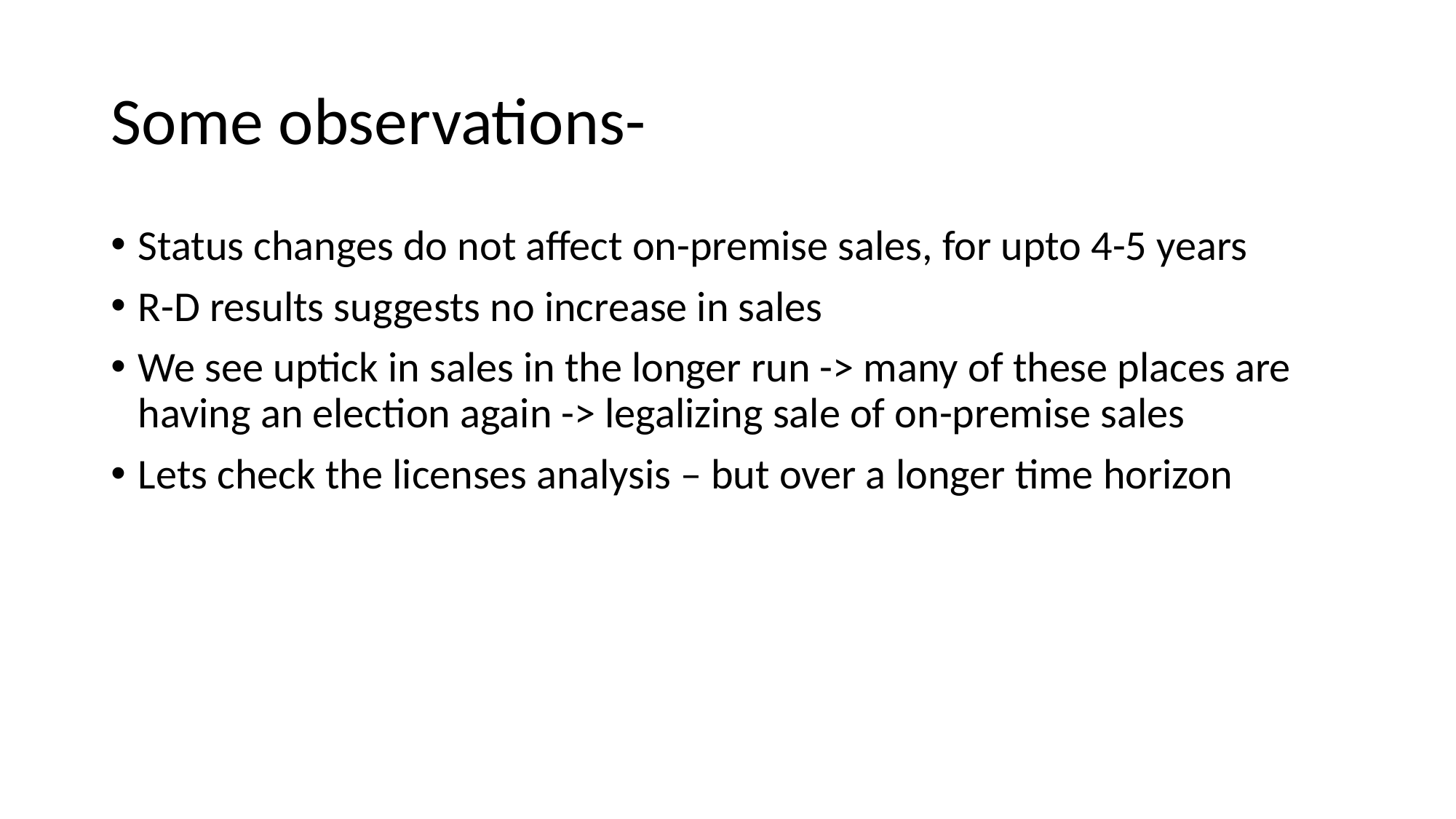

# Some observations-
Status changes do not affect on-premise sales, for upto 4-5 years
R-D results suggests no increase in sales
We see uptick in sales in the longer run -> many of these places are having an election again -> legalizing sale of on-premise sales
Lets check the licenses analysis – but over a longer time horizon